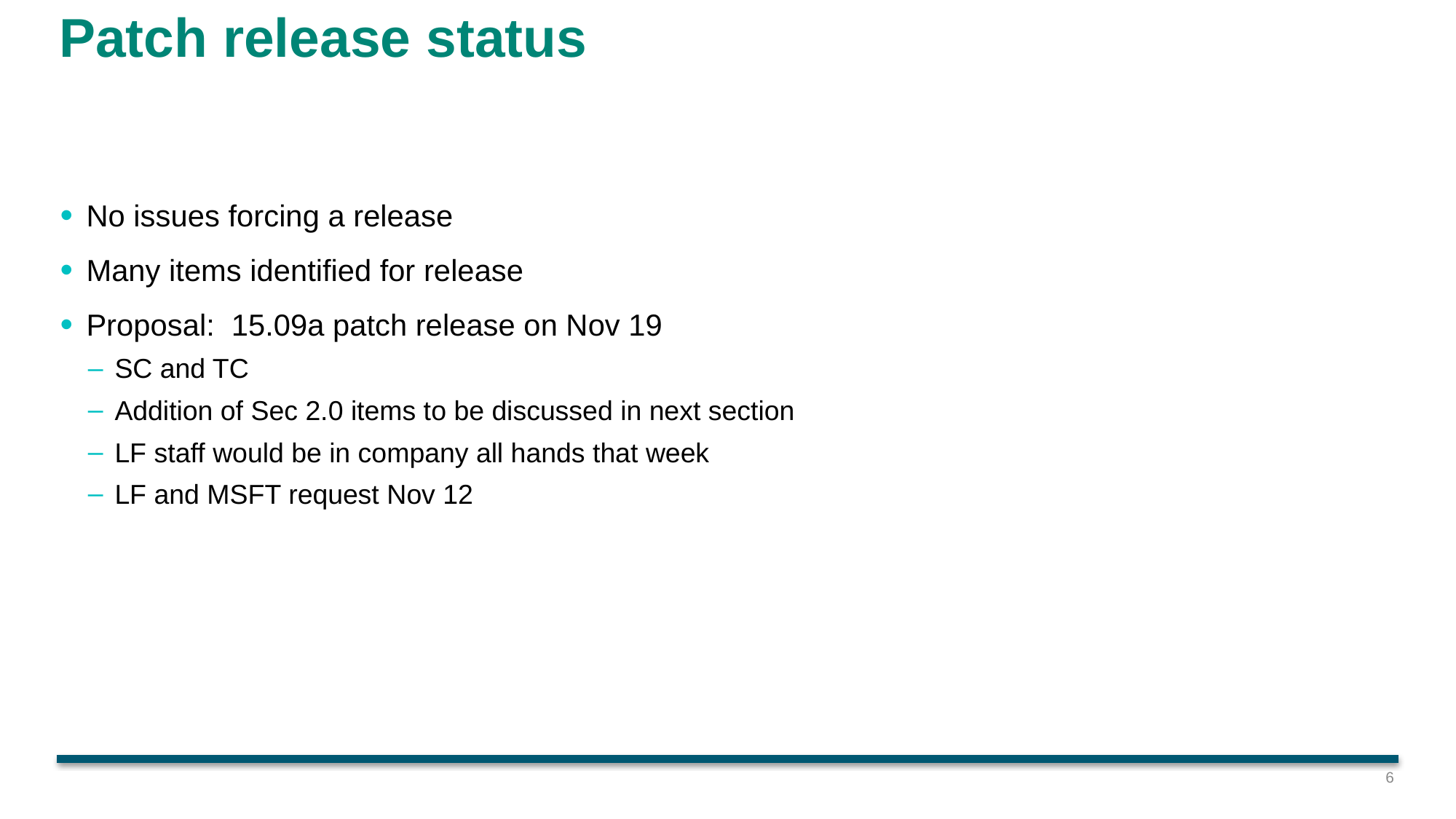

# Patch release status
No issues forcing a release
Many items identified for release
Proposal:  15.09a patch release on Nov 19
SC and TC
Addition of Sec 2.0 items to be discussed in next section
LF staff would be in company all hands that week
LF and MSFT request Nov 12